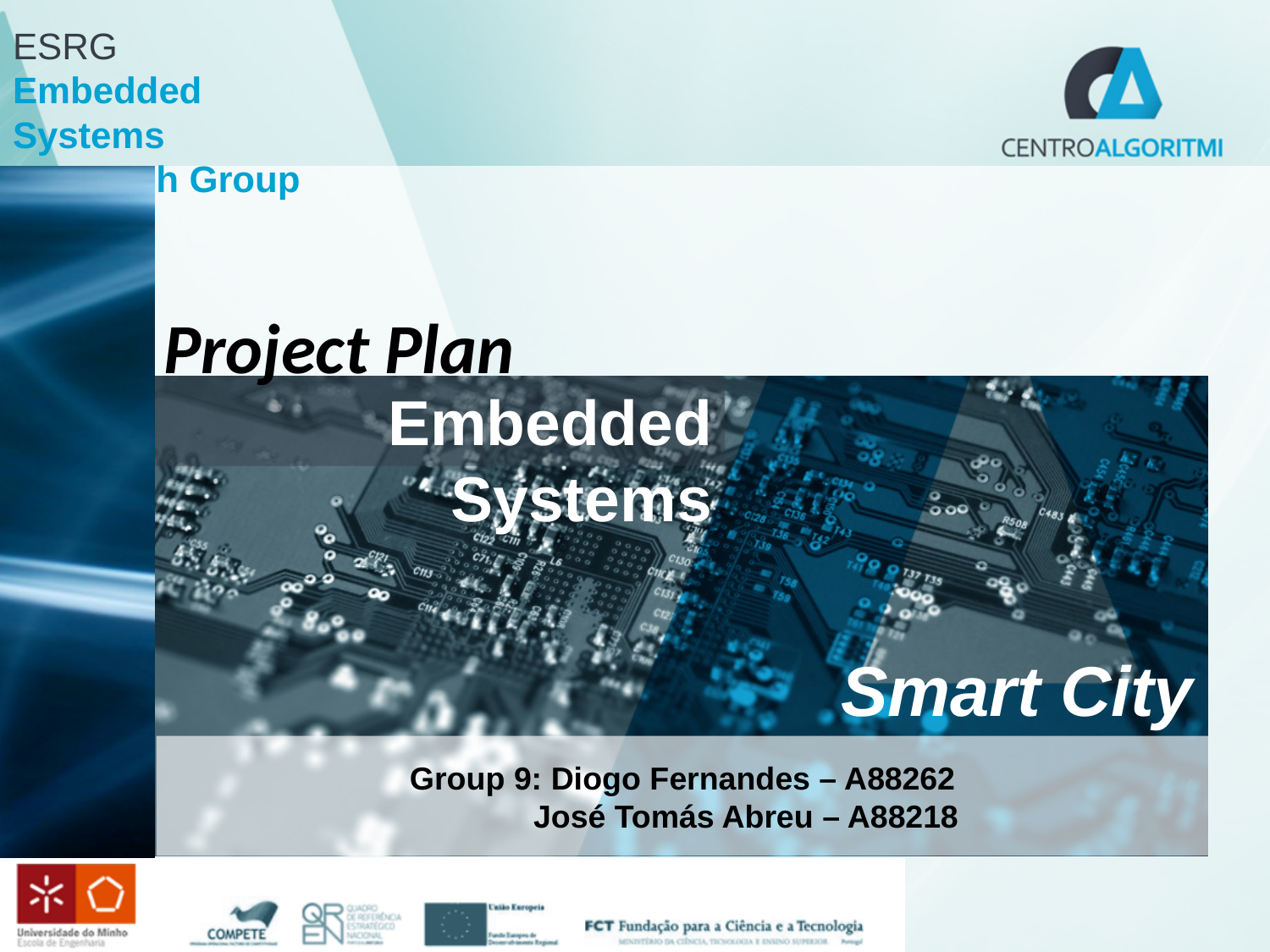

Project Plan
Embedded Systems

# Smart City
Group 9: Diogo Fernandes – A88262
	José Tomás Abreu – A88218